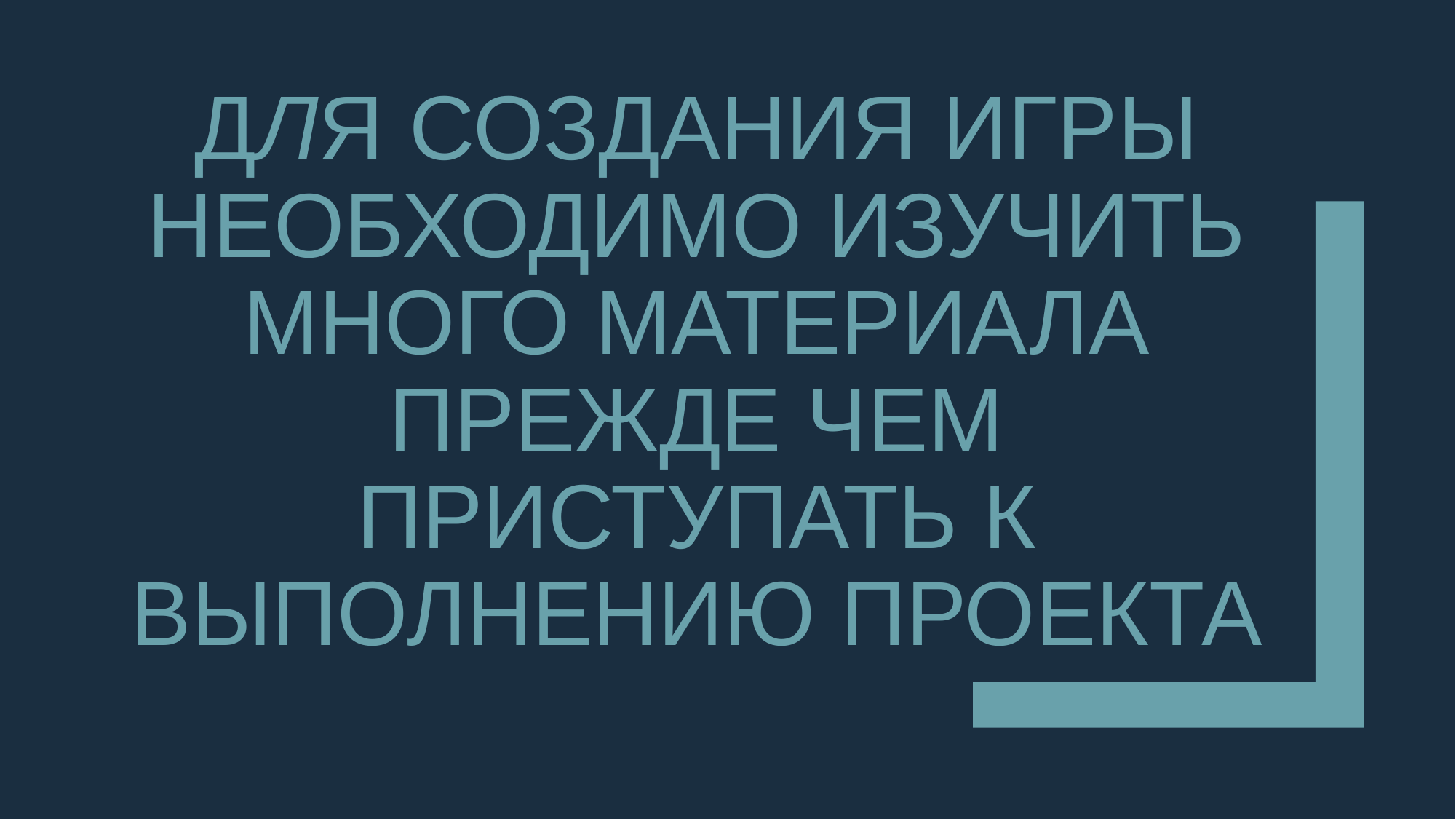

# Для создания игры необходимо изучить много материала прежде чем приступать к выполнению проекта